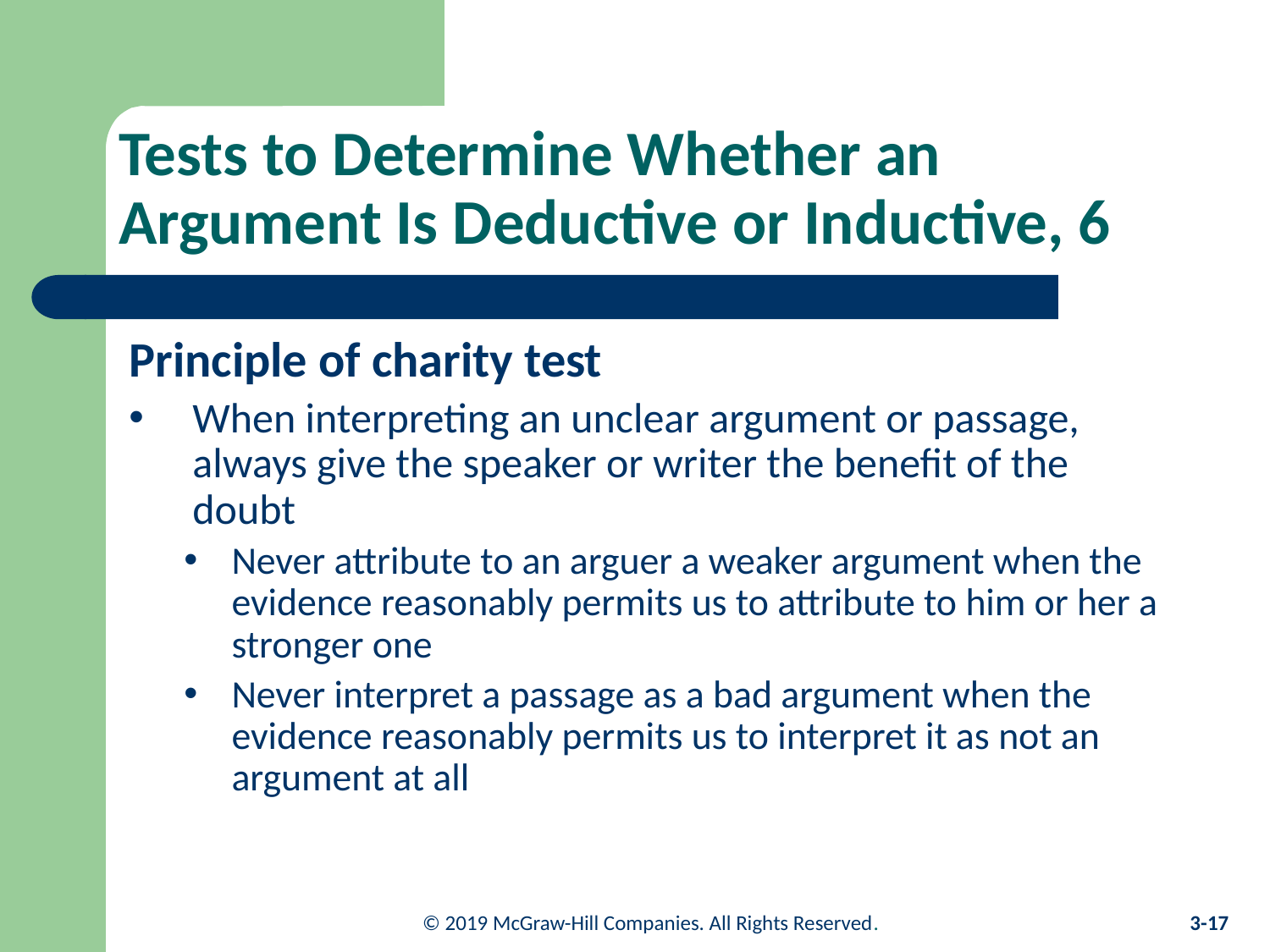

# Tests to Determine Whether an Argument Is Deductive or Inductive, 6
Principle of charity test
When interpreting an unclear argument or passage, always give the speaker or writer the benefit of the doubt
Never attribute to an arguer a weaker argument when the evidence reasonably permits us to attribute to him or her a stronger one
Never interpret a passage as a bad argument when the evidence reasonably permits us to interpret it as not an argument at all